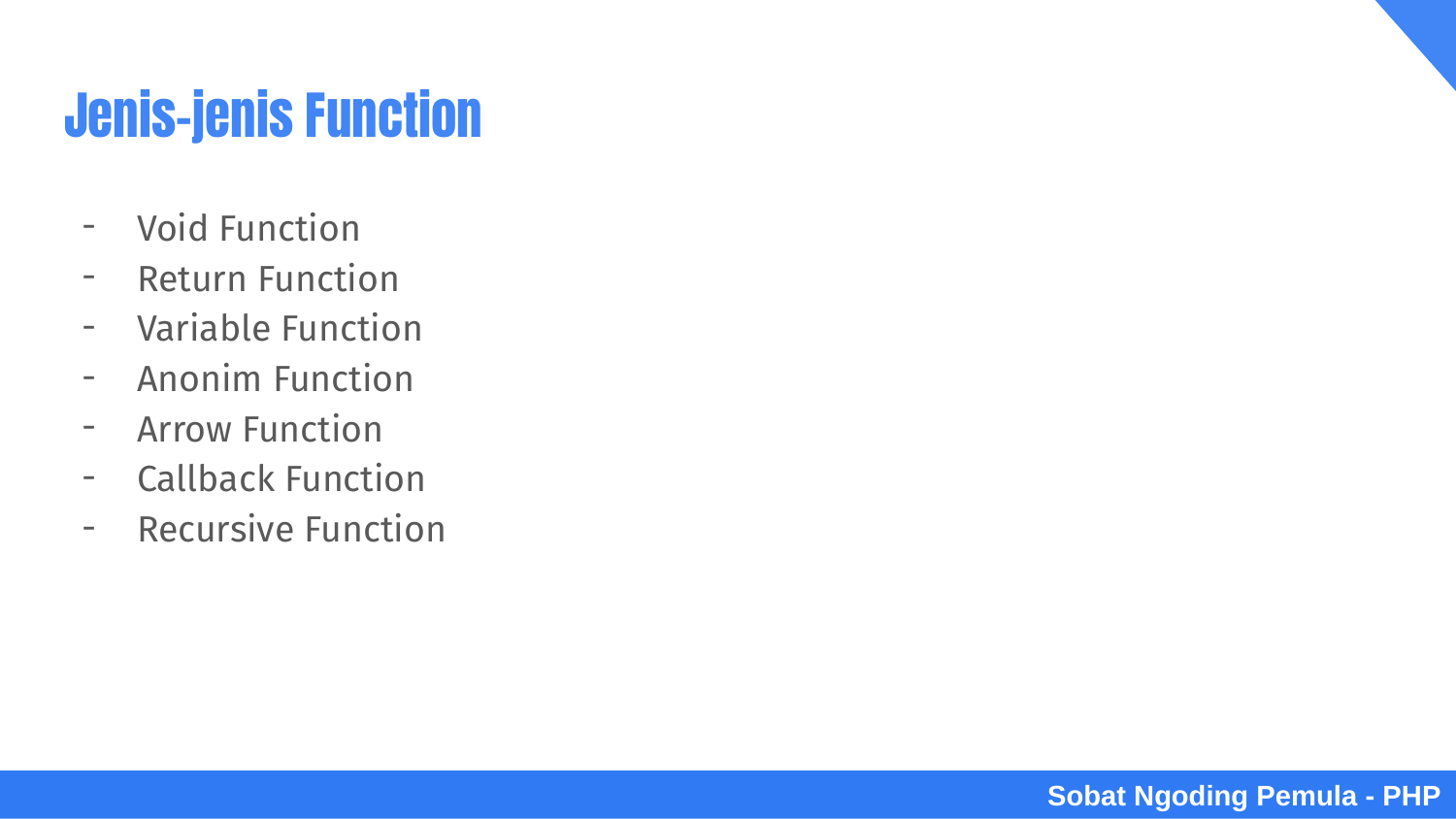

# Jenis-jenis Function
Void Function
Return Function
Variable Function
Anonim Function
Arrow Function
Callback Function
Recursive Function